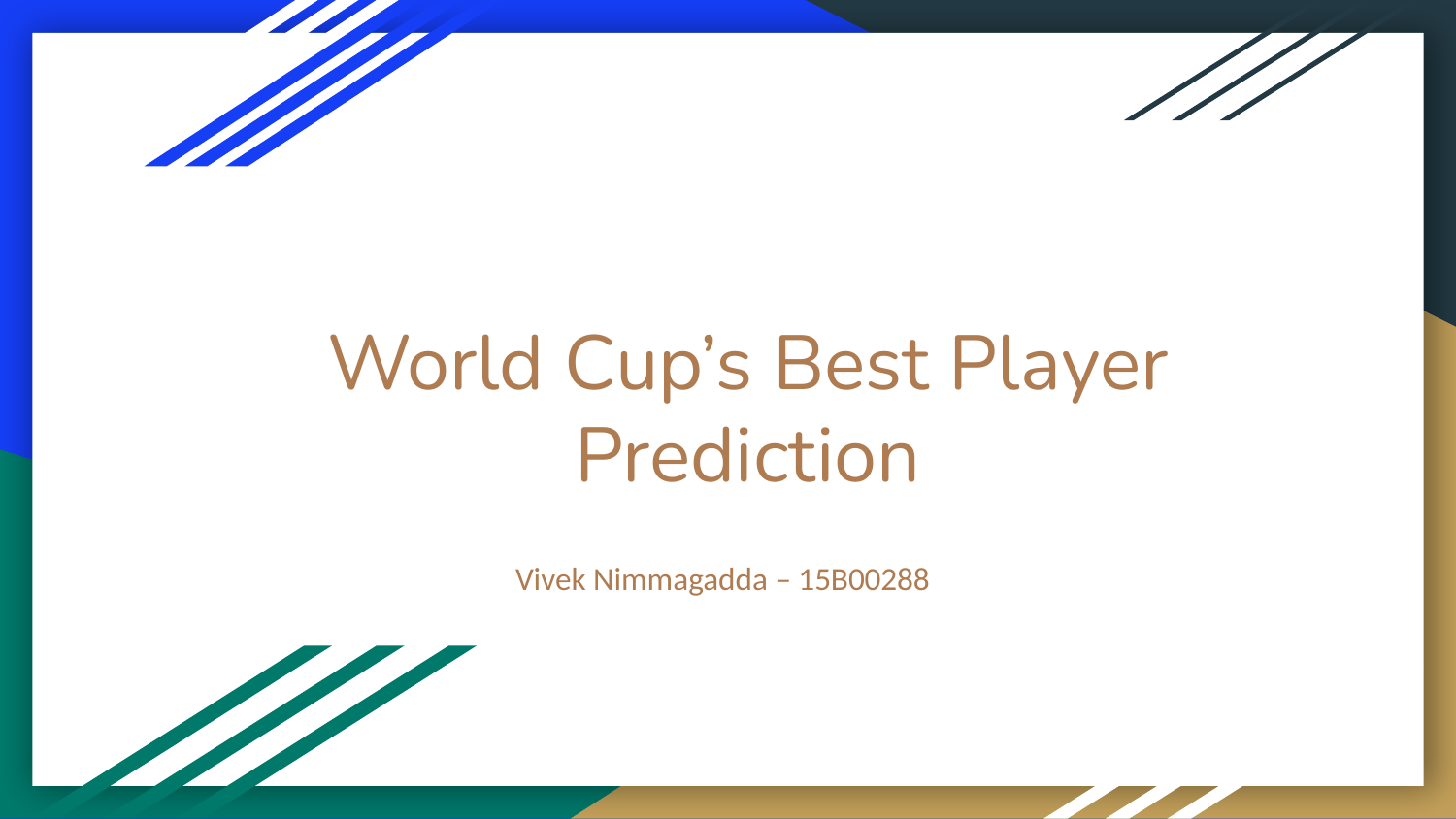

# World Cup’s Best Player Prediction
Vivek Nimmagadda – 15B00288